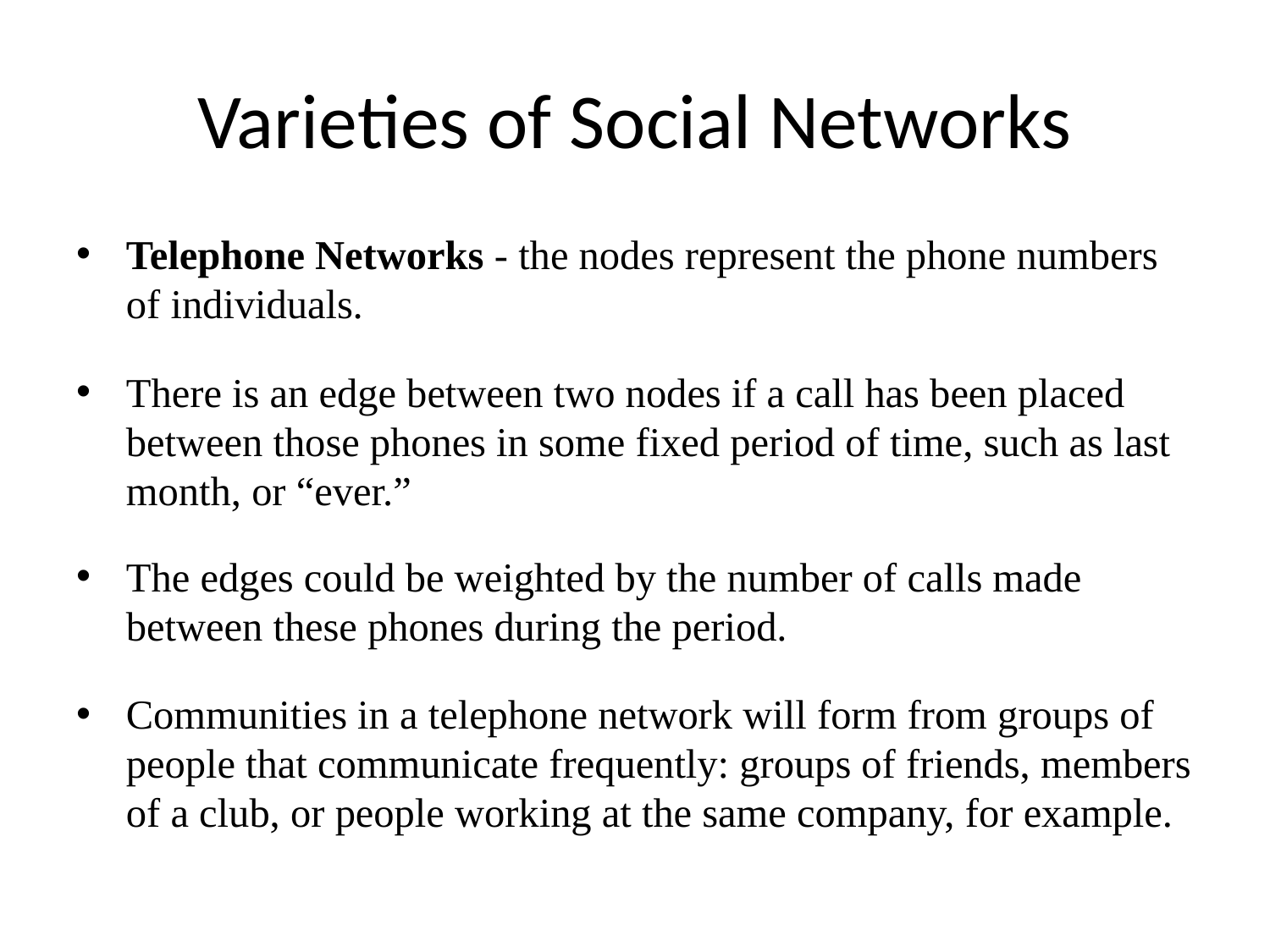

# Varieties of Social Networks
Telephone Networks - the nodes represent the phone numbers of individuals.

There is an edge between two nodes if a call has been placed between those phones in some fixed period of time, such as last month, or “ever.”

The edges could be weighted by the number of calls made between these phones during the period.

Communities in a telephone network will form from groups of people that communicate frequently: groups of friends, members of a club, or people working at the same company, for example.